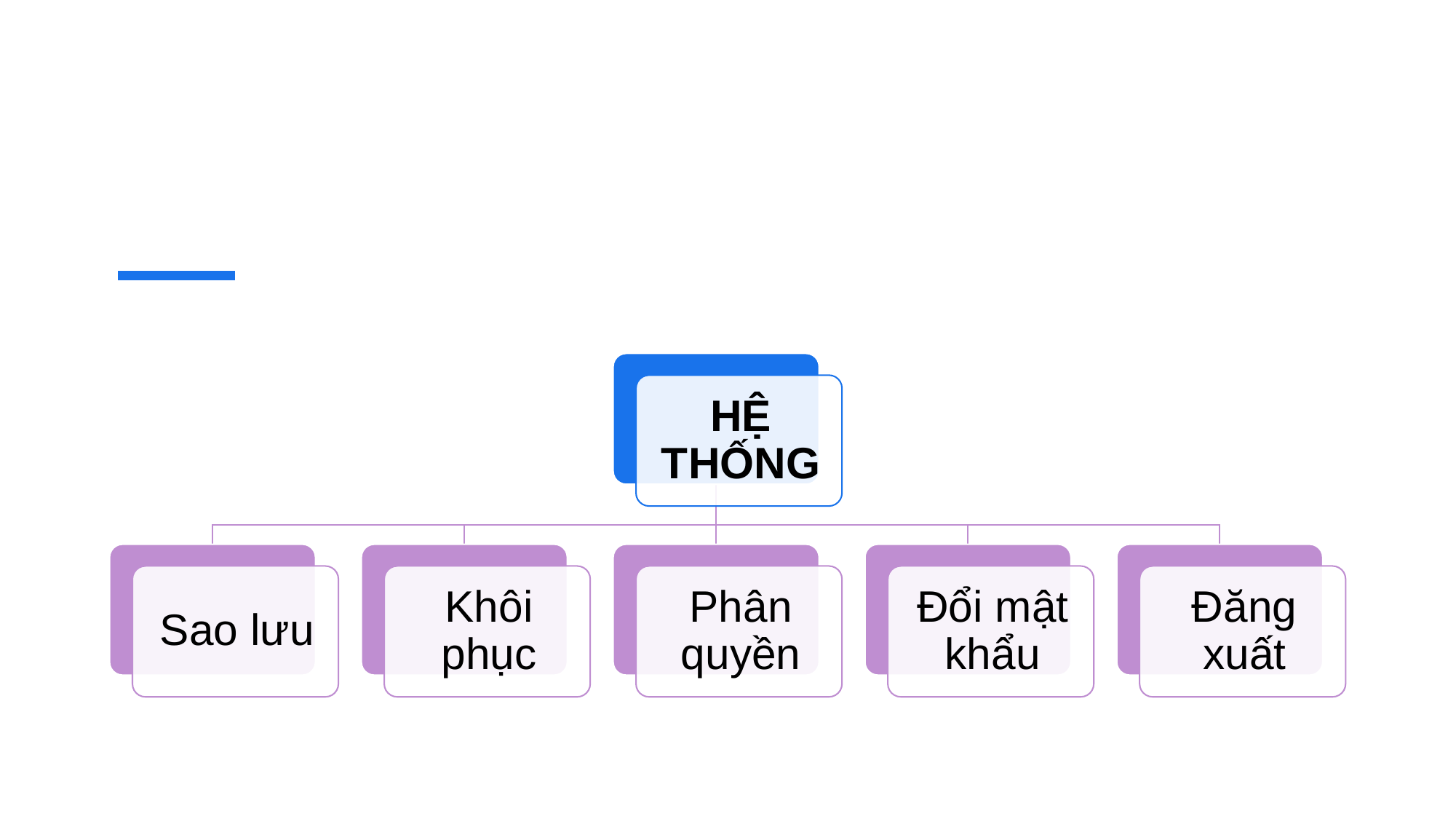

HỆ THỐNG
Sao lưu
Khôi phục
Phân quyền
Đổi mật khẩu
Đăng xuất